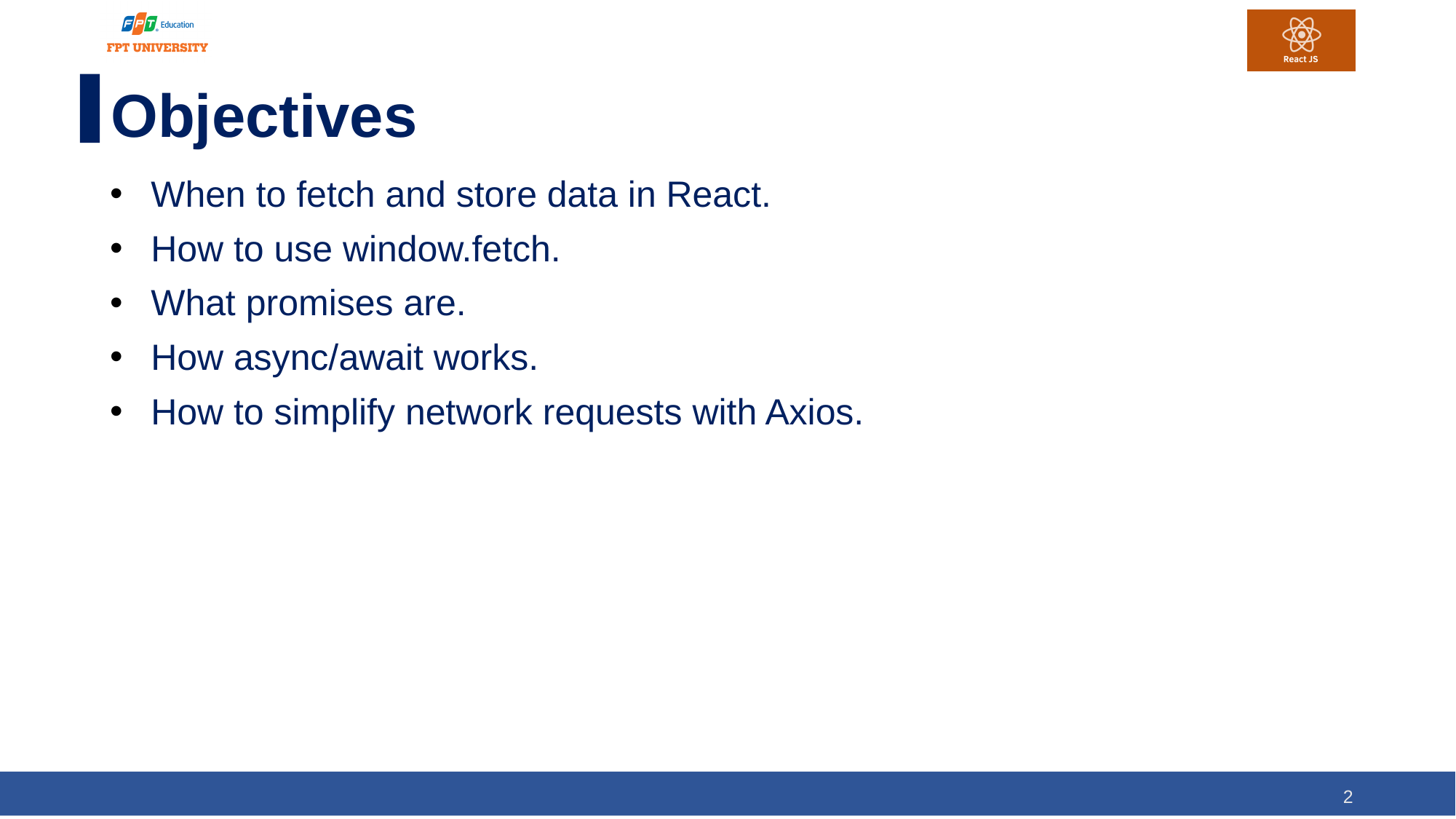

# Objectives
When to fetch and store data in React.
How to use window.fetch.
What promises are.
How async/await works.
How to simplify network requests with Axios.
2